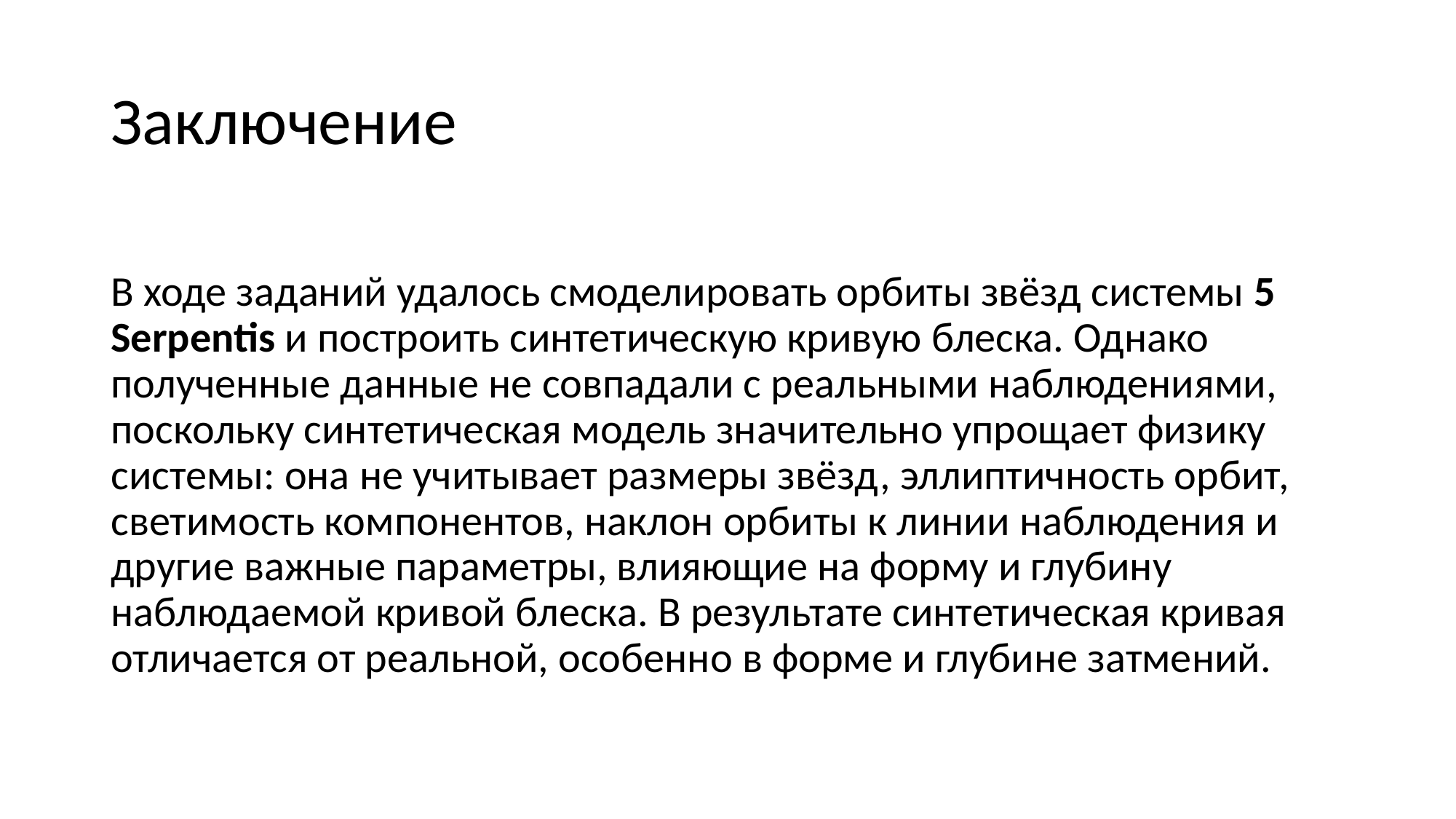

# Заключение
В ходе заданий удалось смоделировать орбиты звёзд системы 5 Serpentis и построить синтетическую кривую блеска. Однако полученные данные не совпадали с реальными наблюдениями, поскольку синтетическая модель значительно упрощает физику системы: она не учитывает размеры звёзд, эллиптичность орбит, светимость компонентов, наклон орбиты к линии наблюдения и другие важные параметры, влияющие на форму и глубину наблюдаемой кривой блеска. В результате синтетическая кривая отличается от реальной, особенно в форме и глубине затмений.